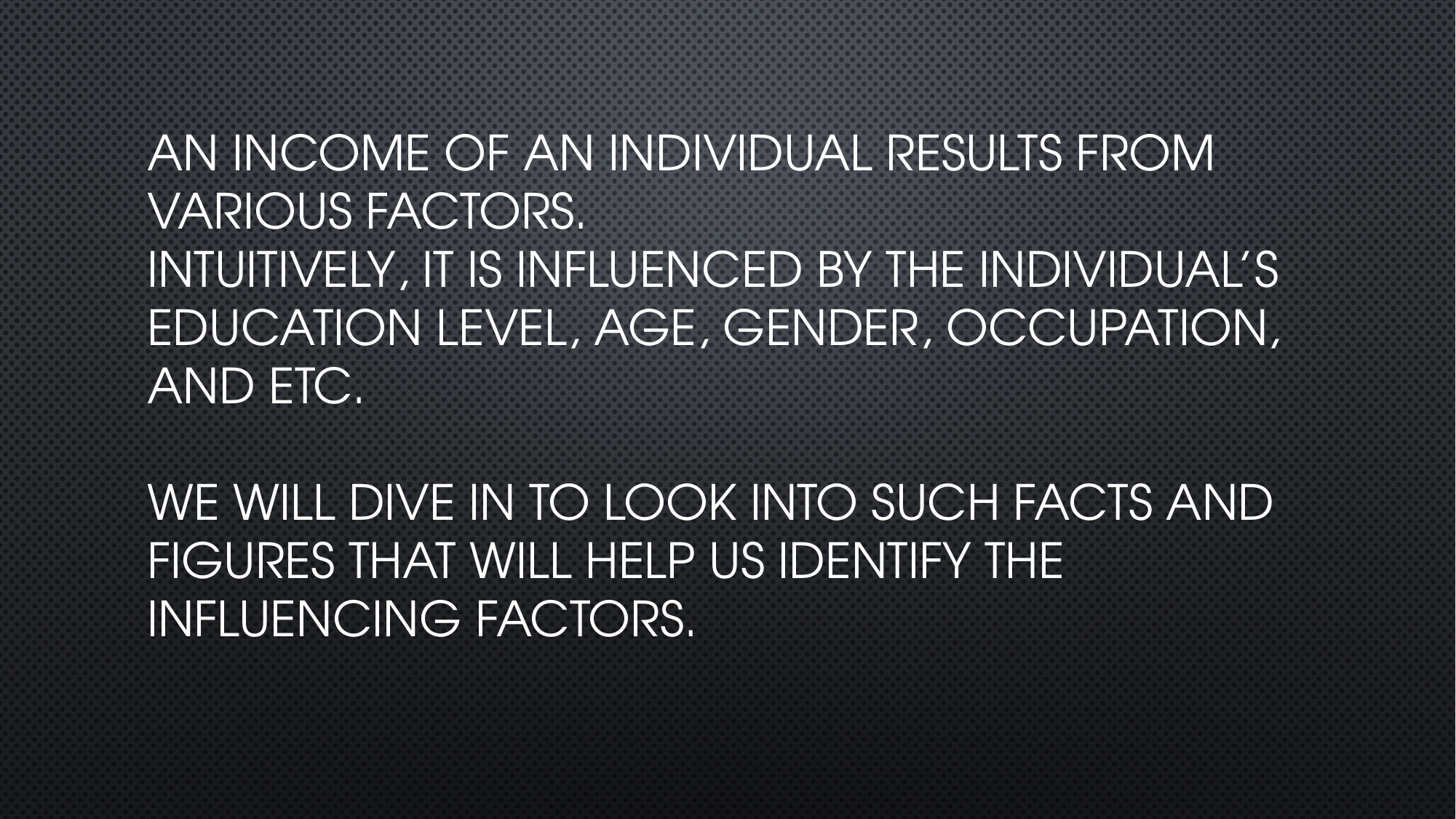

# An INCOME OF AN INDIVIDUAL RESULTS FROM VARIOUS FACTORS. INTUITIVELY, it is influenced by the individual’s education level, age, gender, occupation, and etc. wE WILL DIVE IN TO LOOK INTO SUCH FACTS AND FIGURES THAT WILL HELP US IDENTIFY THE INFLUENCING FACTORS.